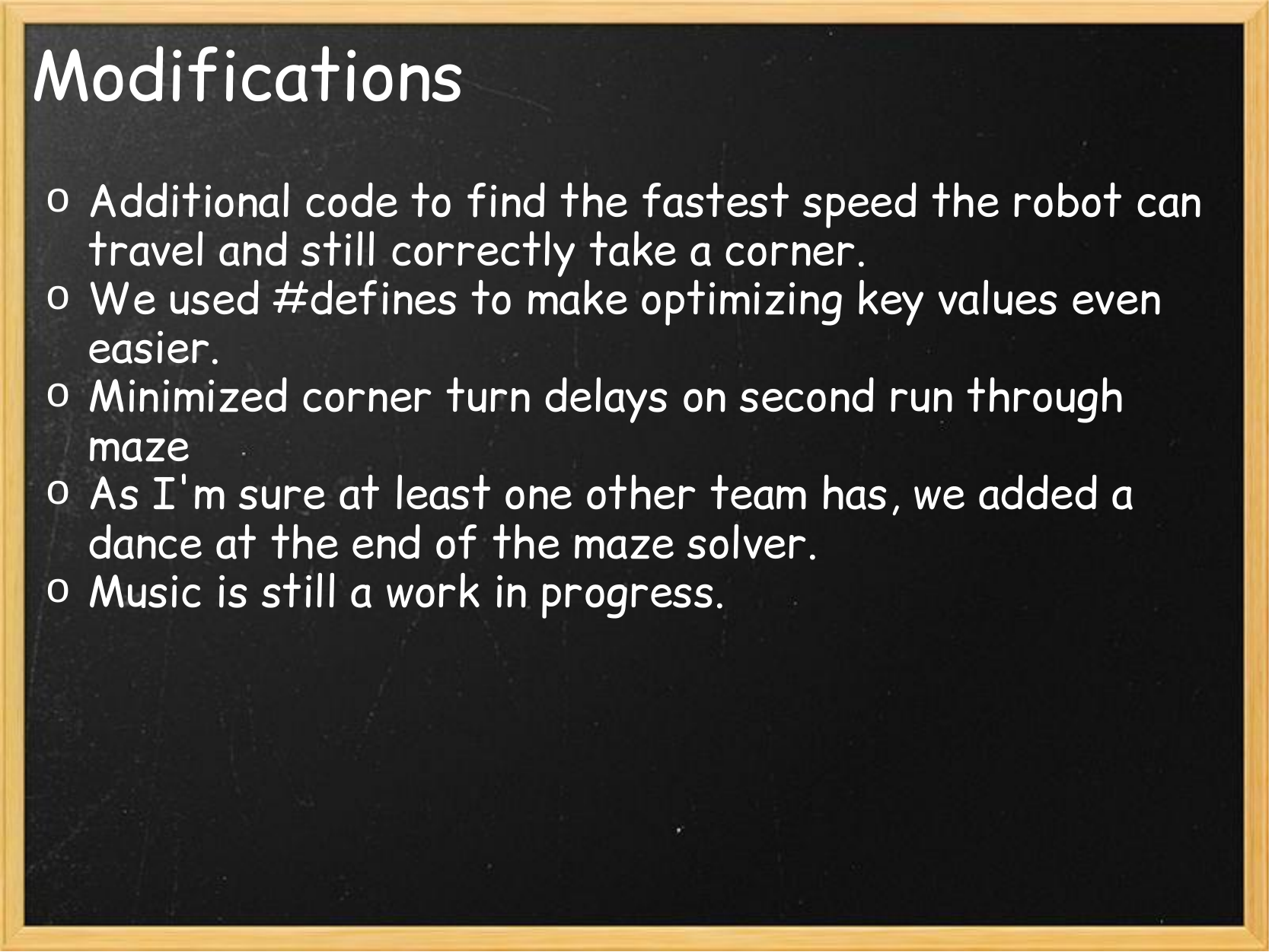

# Modifications
Additional code to find the fastest speed the robot can travel and still correctly take a corner.
We used #defines to make optimizing key values even easier.
Minimized corner turn delays on second run through maze
As I'm sure at least one other team has, we added a dance at the end of the maze solver.
Music is still a work in progress.